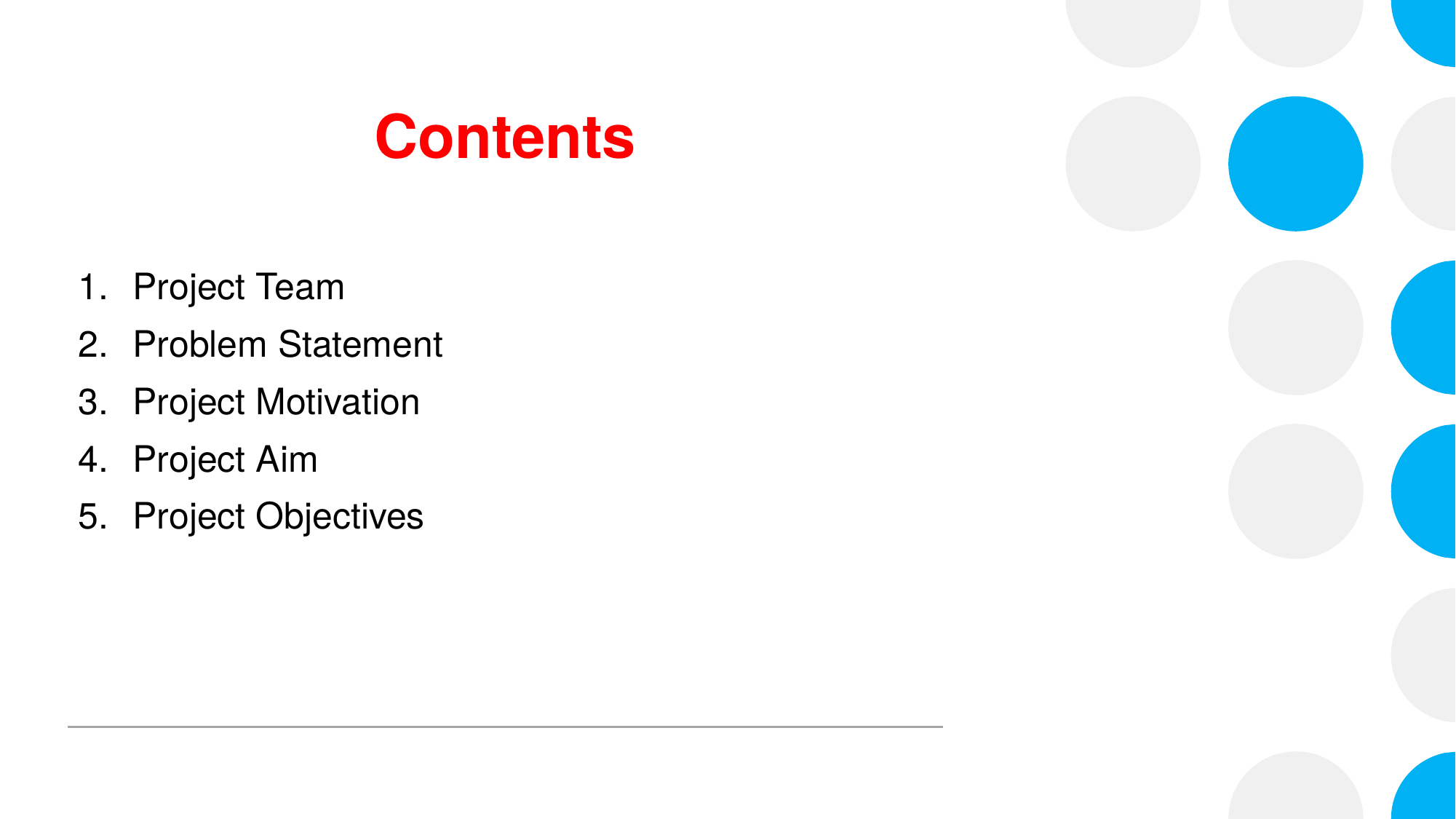

# Contents
Project Team
Problem Statement
Project Motivation
Project Aim
Project Objectives